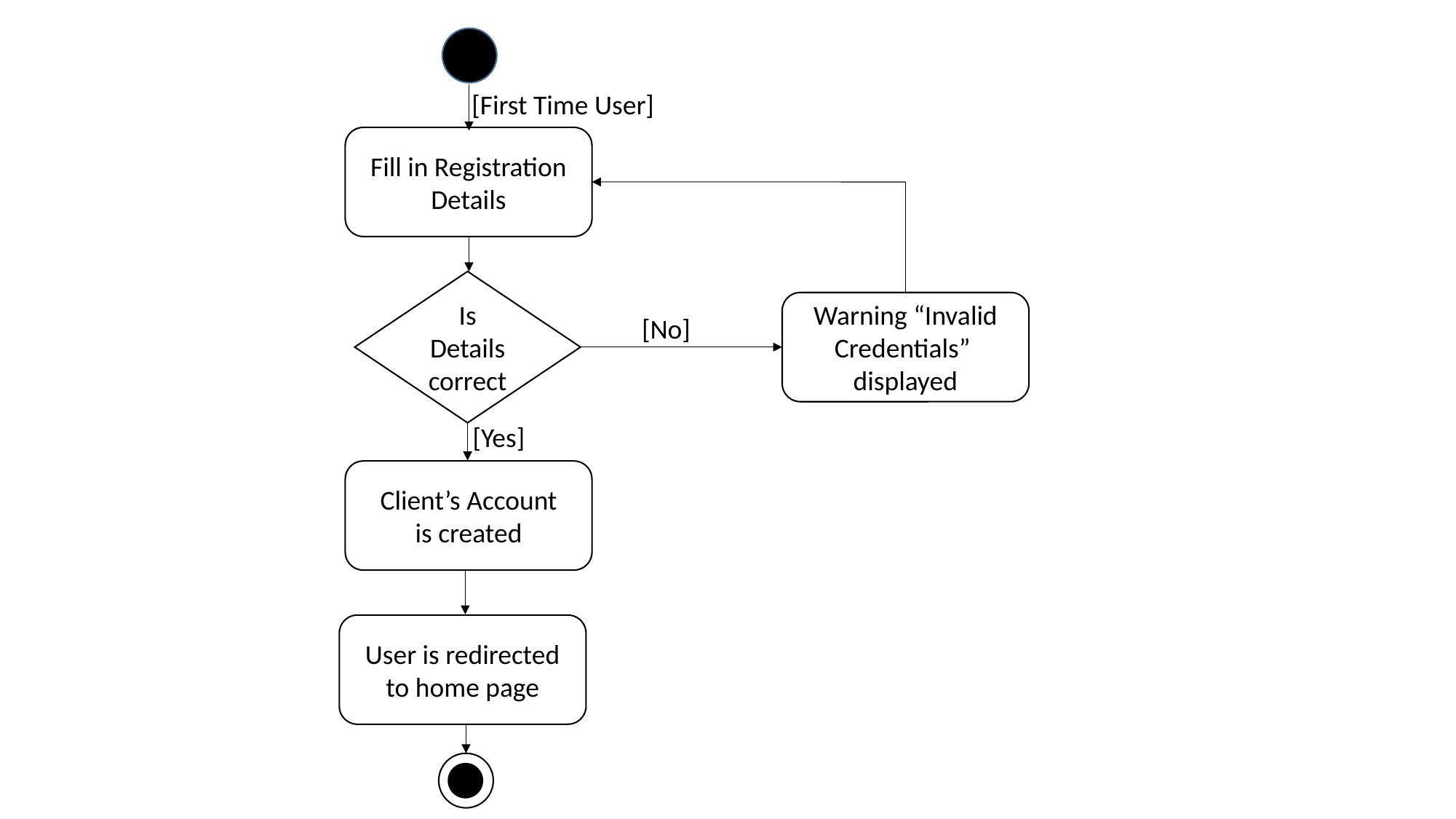

[First Time User]
Fill in Registration
Details
Is
Details
correct
Warning “Invalid Credentials”
displayed
           [No]
[Yes]
Client’s Account
is created
User is redirected
to home page